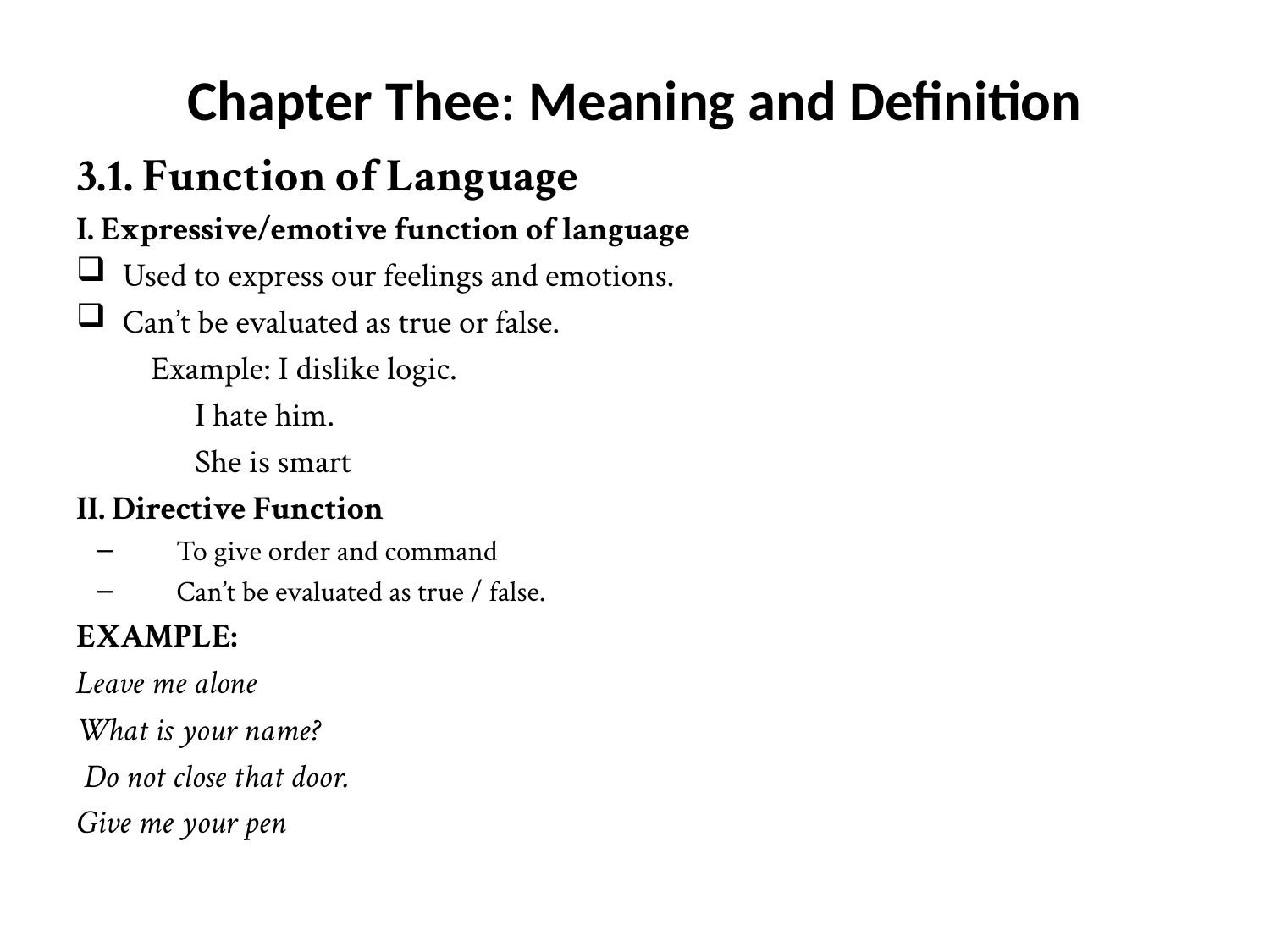

# Chapter Thee: Meaning and Definition
3.1. Function of Language
I. Expressive/emotive function of language
Used to express our feelings and emotions.
Can’t be evaluated as true or false.
	Example: I dislike logic.
                I hate him.
                She is smart
II. Directive Function
To give order and command
Can’t be evaluated as true / false.
EXAMPLE:
Leave me alone
What is your name?
 Do not close that door.
Give me your pen